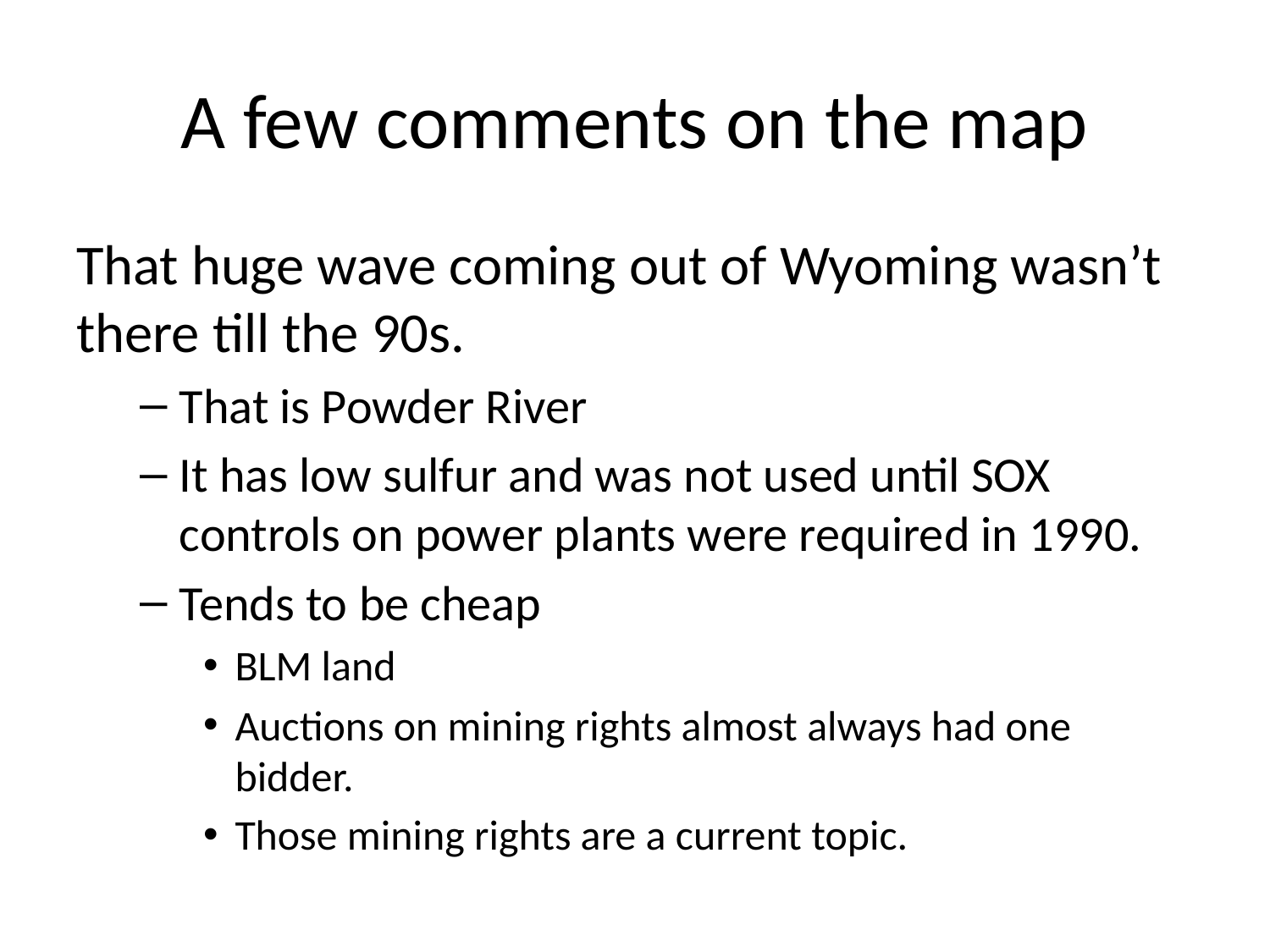

# A few comments on the map
That huge wave coming out of Wyoming wasn’t there till the 90s.
That is Powder River
It has low sulfur and was not used until SOX controls on power plants were required in 1990.
Tends to be cheap
BLM land
Auctions on mining rights almost always had one bidder.
Those mining rights are a current topic.